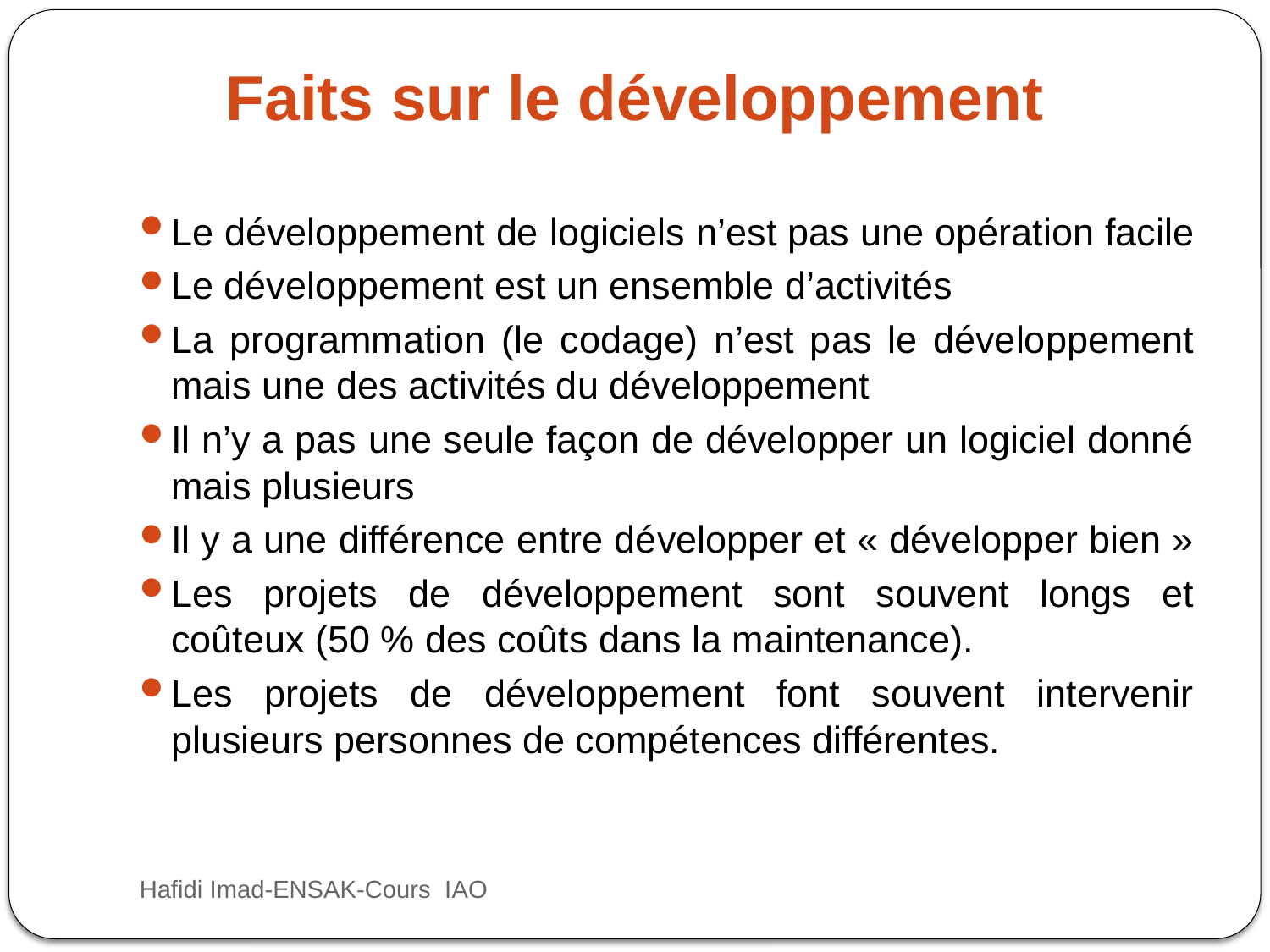

# Faits sur le développement
Le développement de logiciels n’est pas une opération facile
Le développement est un ensemble d’activités
La programmation (le codage) n’est pas le développement mais une des activités du développement
Il n’y a pas une seule façon de développer un logiciel donné mais plusieurs
Il y a une différence entre développer et « développer bien »
Les projets de développement sont souvent longs et coûteux (50 % des coûts dans la maintenance).
Les projets de développement font souvent intervenir plusieurs personnes de compétences différentes.

Hafidi Imad-ENSAK-Cours  IAO